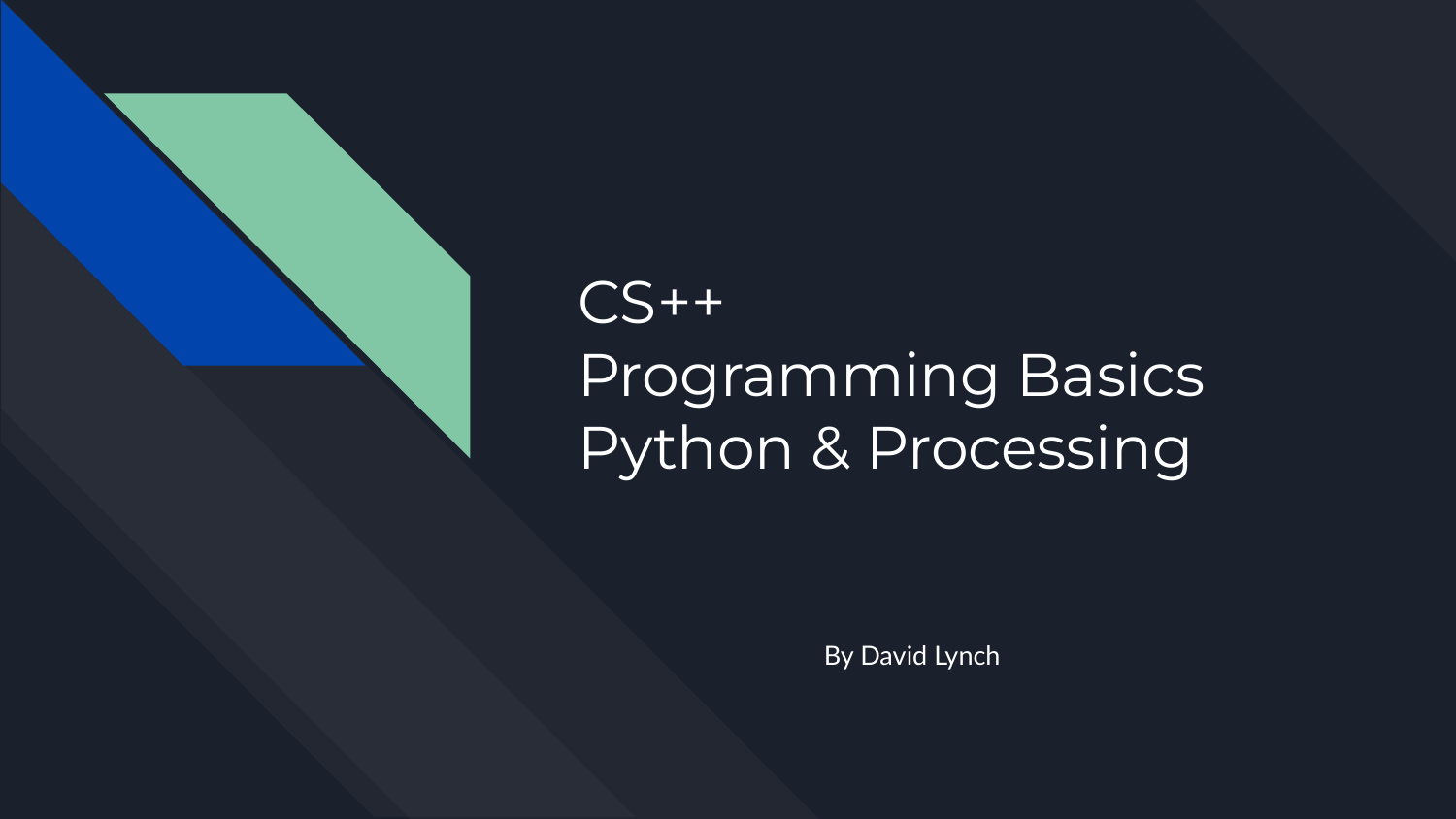

# CS++
Programming Basics
Python & Processing
By David Lynch